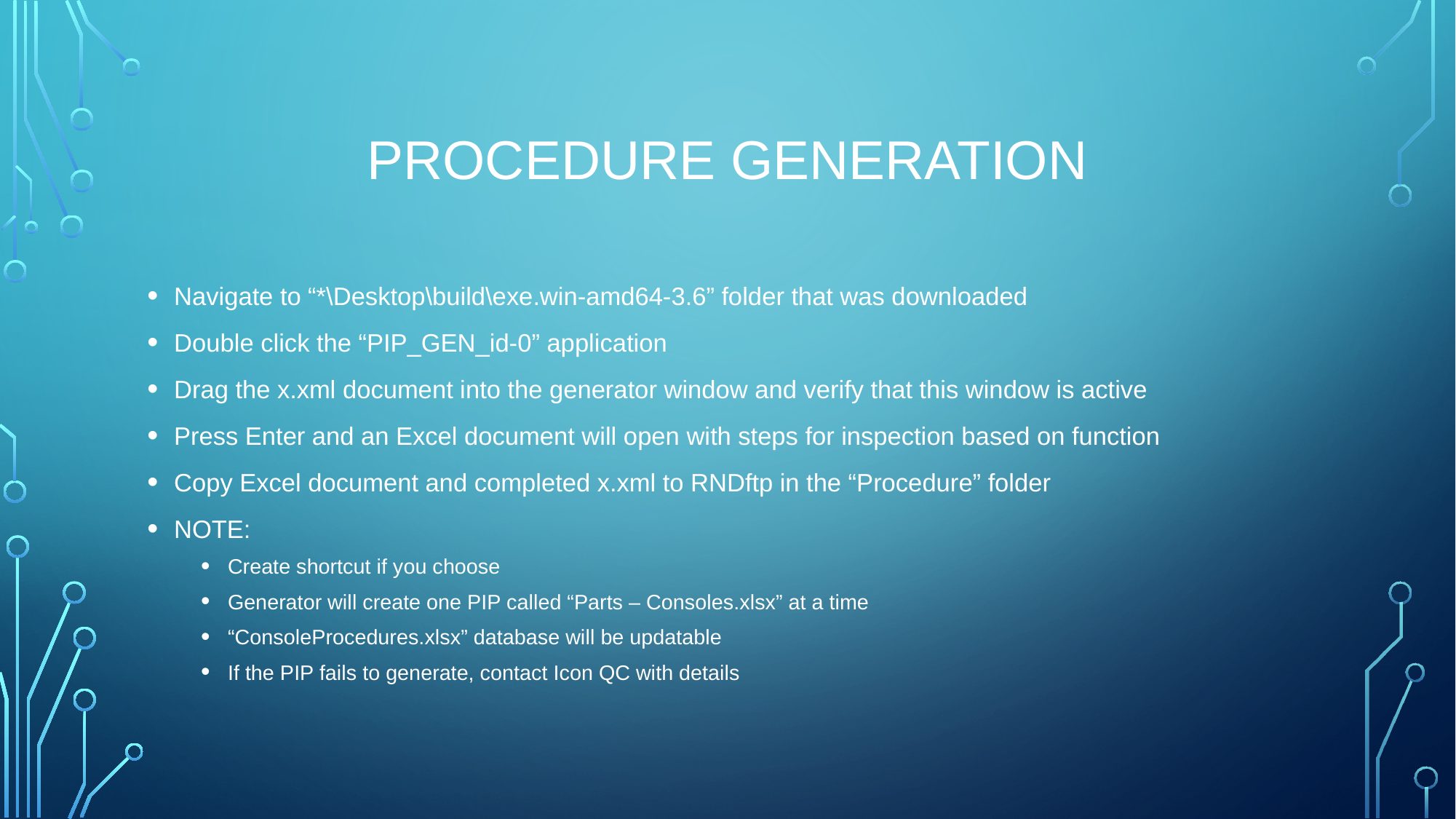

# Procedure generation
Navigate to “*\Desktop\build\exe.win-amd64-3.6” folder that was downloaded
Double click the “PIP_GEN_id-0” application
Drag the x.xml document into the generator window and verify that this window is active
Press Enter and an Excel document will open with steps for inspection based on function
Copy Excel document and completed x.xml to RNDftp in the “Procedure” folder
NOTE:
Create shortcut if you choose
Generator will create one PIP called “Parts – Consoles.xlsx” at a time
“ConsoleProcedures.xlsx” database will be updatable
If the PIP fails to generate, contact Icon QC with details